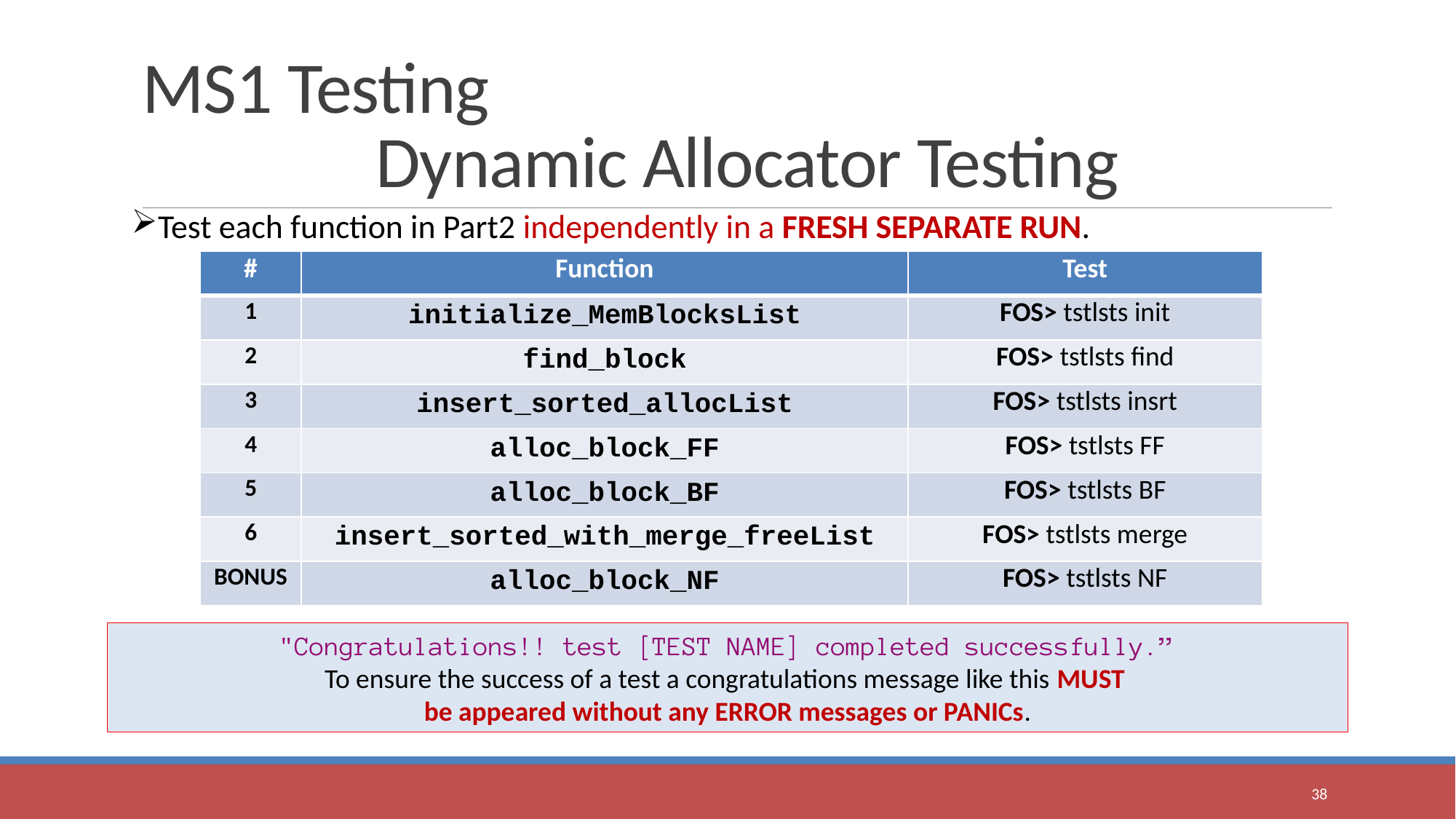

# MS1 Testing Dynamic Allocator Testing
Test each function in Part2 independently in a FRESH SEPARATE RUN.
| # | Function | Test |
| --- | --- | --- |
| 1 | initialize\_MemBlocksList | FOS> tstlsts init |
| 2 | find\_block | FOS> tstlsts find |
| 3 | insert\_sorted\_allocList | FOS> tstlsts insrt |
| 4 | alloc\_block\_FF | FOS> tstlsts FF |
| 5 | alloc\_block\_BF | FOS> tstlsts BF |
| 6 | insert\_sorted\_with\_merge\_freeList | FOS> tstlsts merge |
| BONUS | alloc\_block\_NF | FOS> tstlsts NF |
"Congratulations!! test [TEST NAME] completed successfully.”
To ensure the success of a test a congratulations message like this MUST
be appeared without any ERROR messages or PANICs.
38